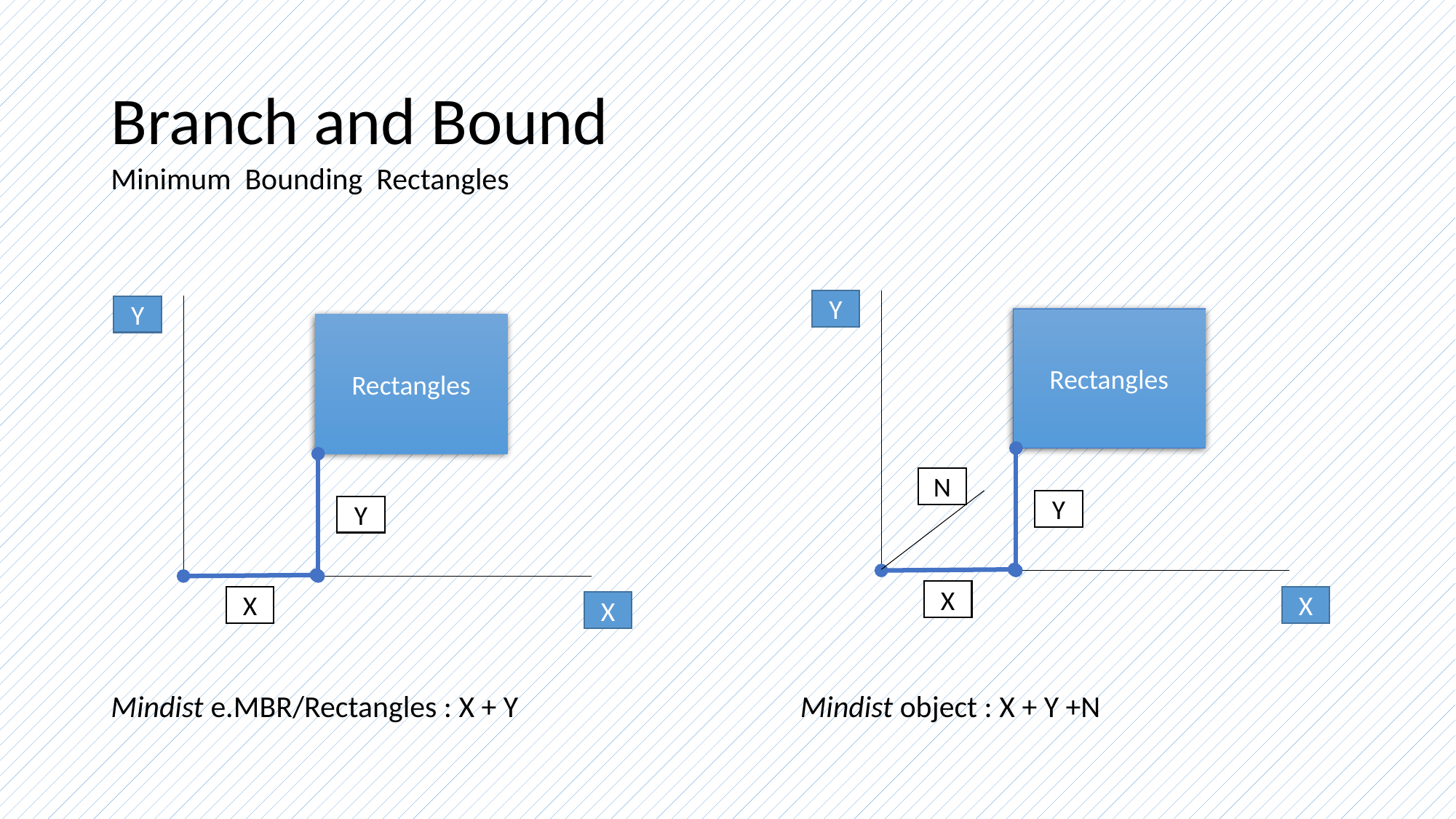

# Branch and Bound
Minimum  Bounding  Rectangles

Mindist e.MBR/Rectangles : X + Y			     Mindist object : X + Y +N

Y
Y
Rectangles
Rectangles
N
Y
Y
X
X
X
X